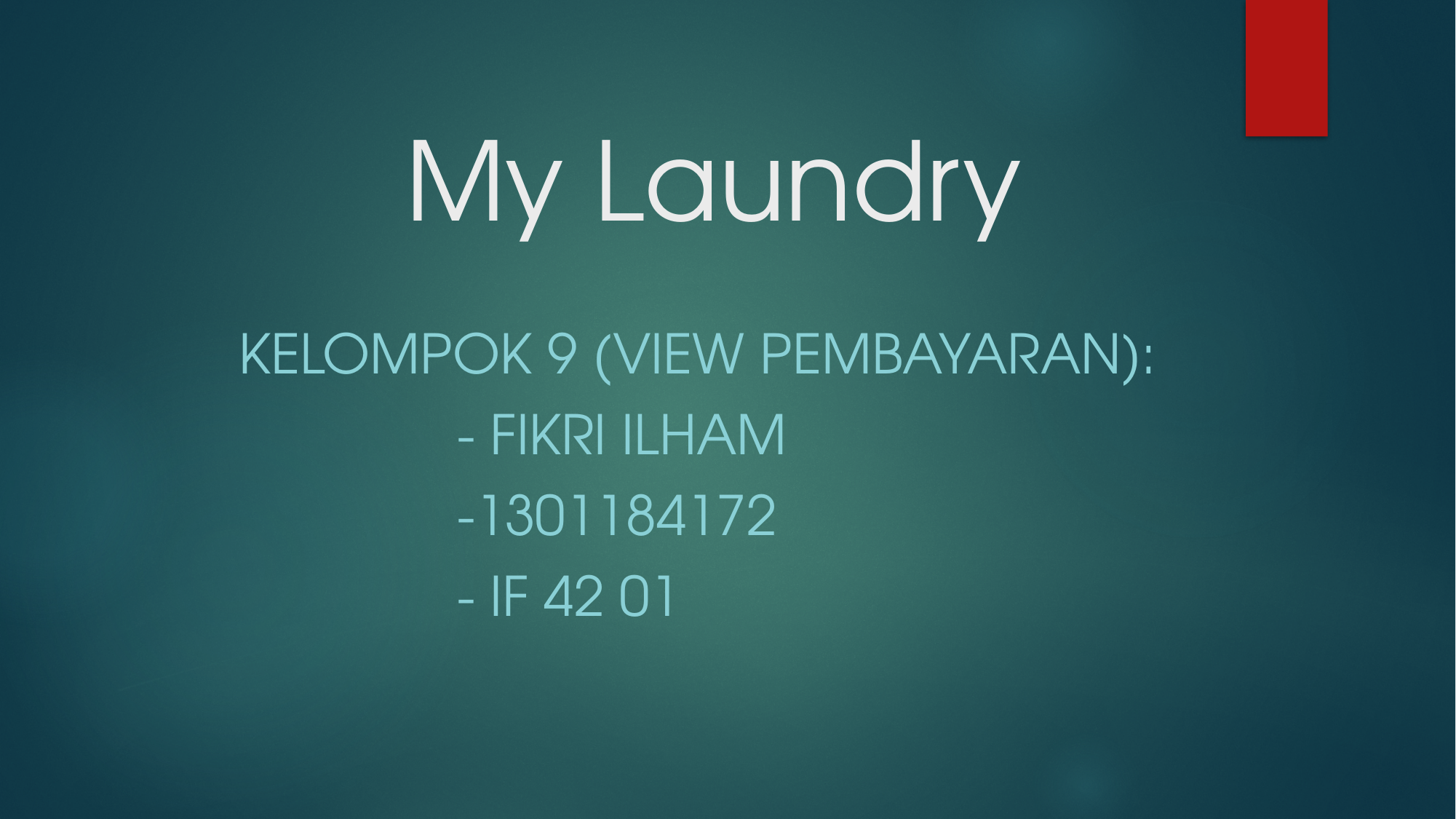

# My Laundry
Kelompok 9 (View Pembayaran):
		- FIKri Ilham
		-1301184172
		- IF 42 01